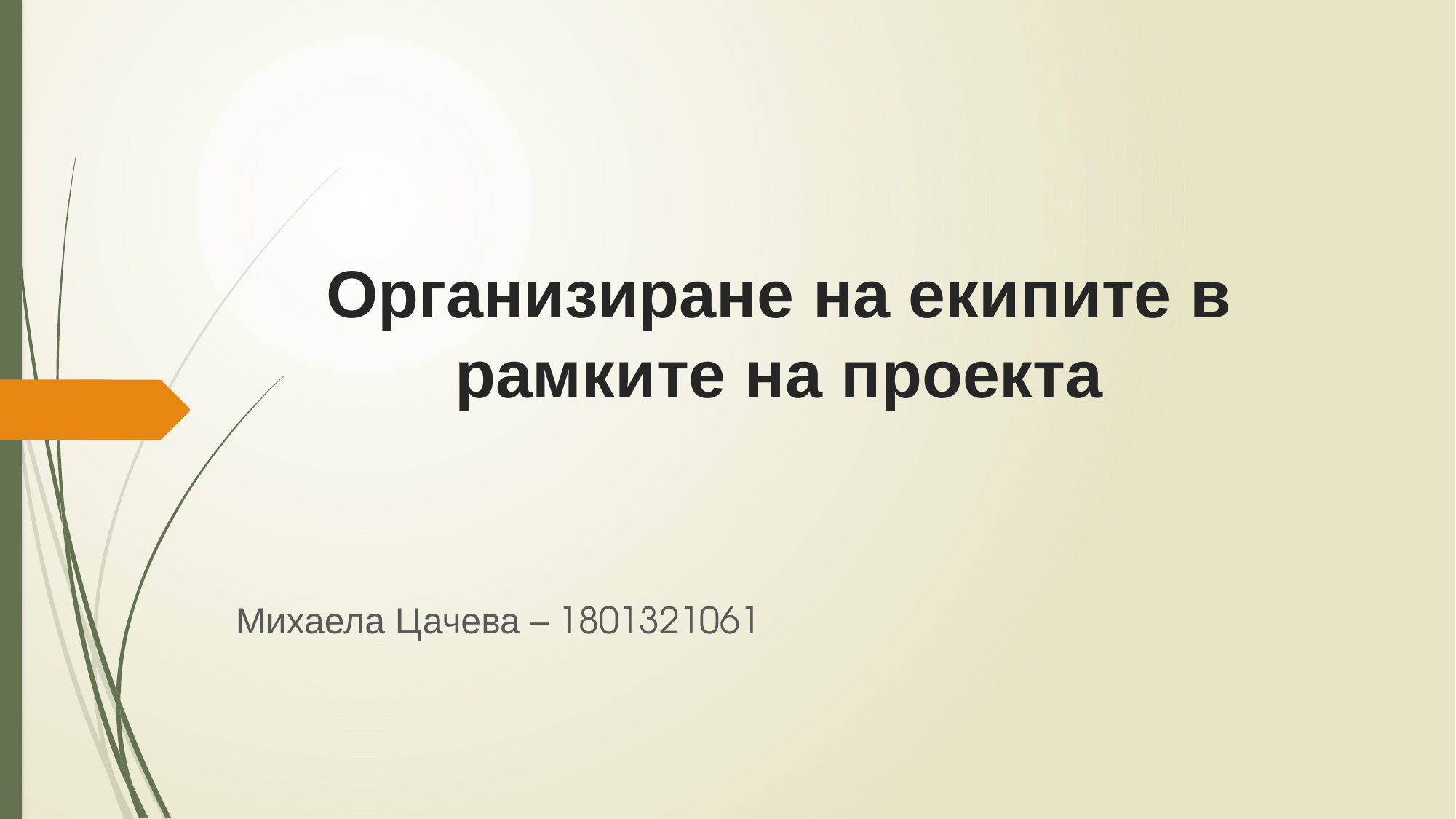

# Организиране на екипите в рамките на проекта
Михаела Цачева – 1801321061